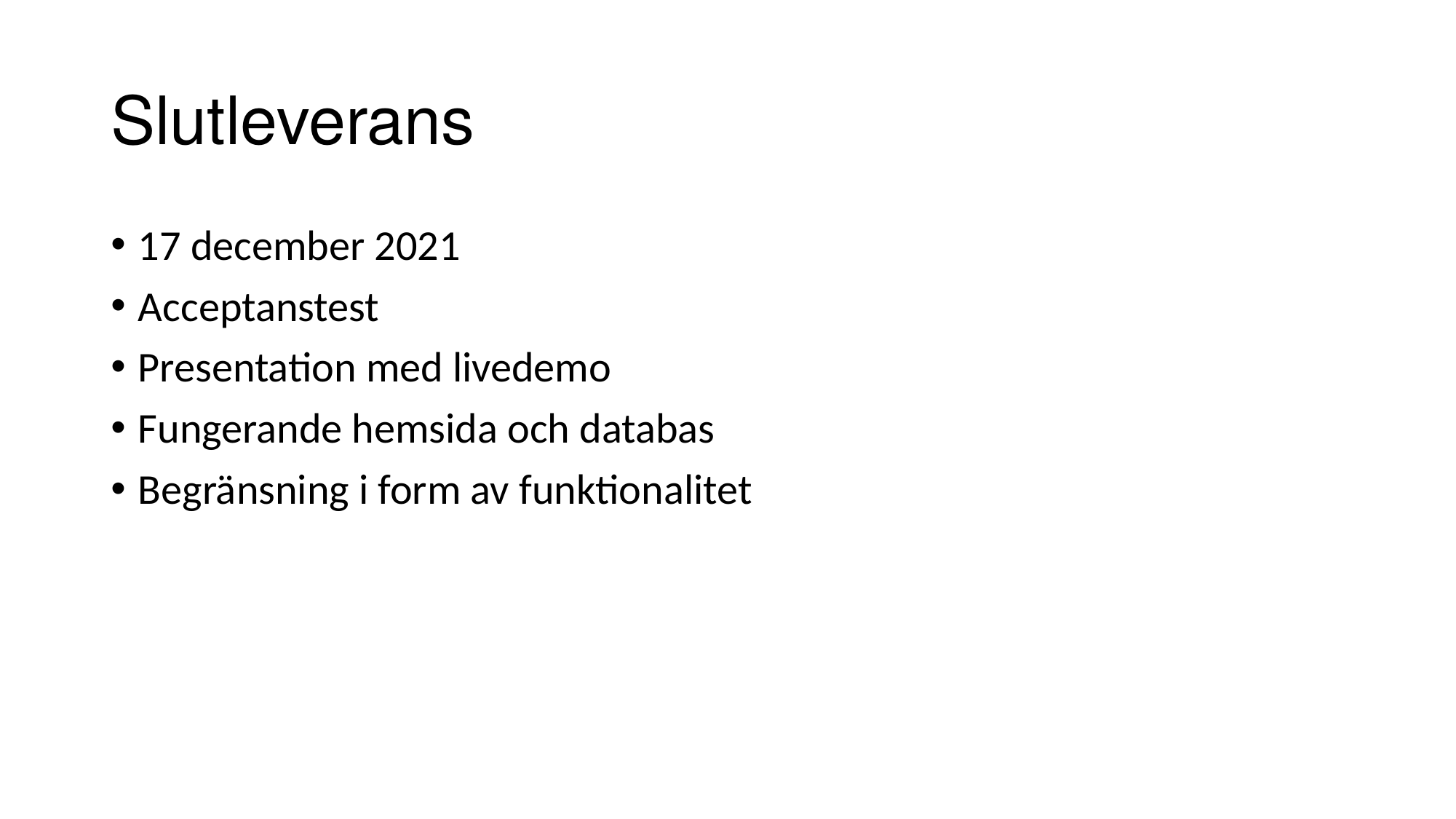

# Slutleverans
17 december 2021
Acceptanstest
Presentation med livedemo
Fungerande hemsida och databas
Begränsning i form av funktionalitet